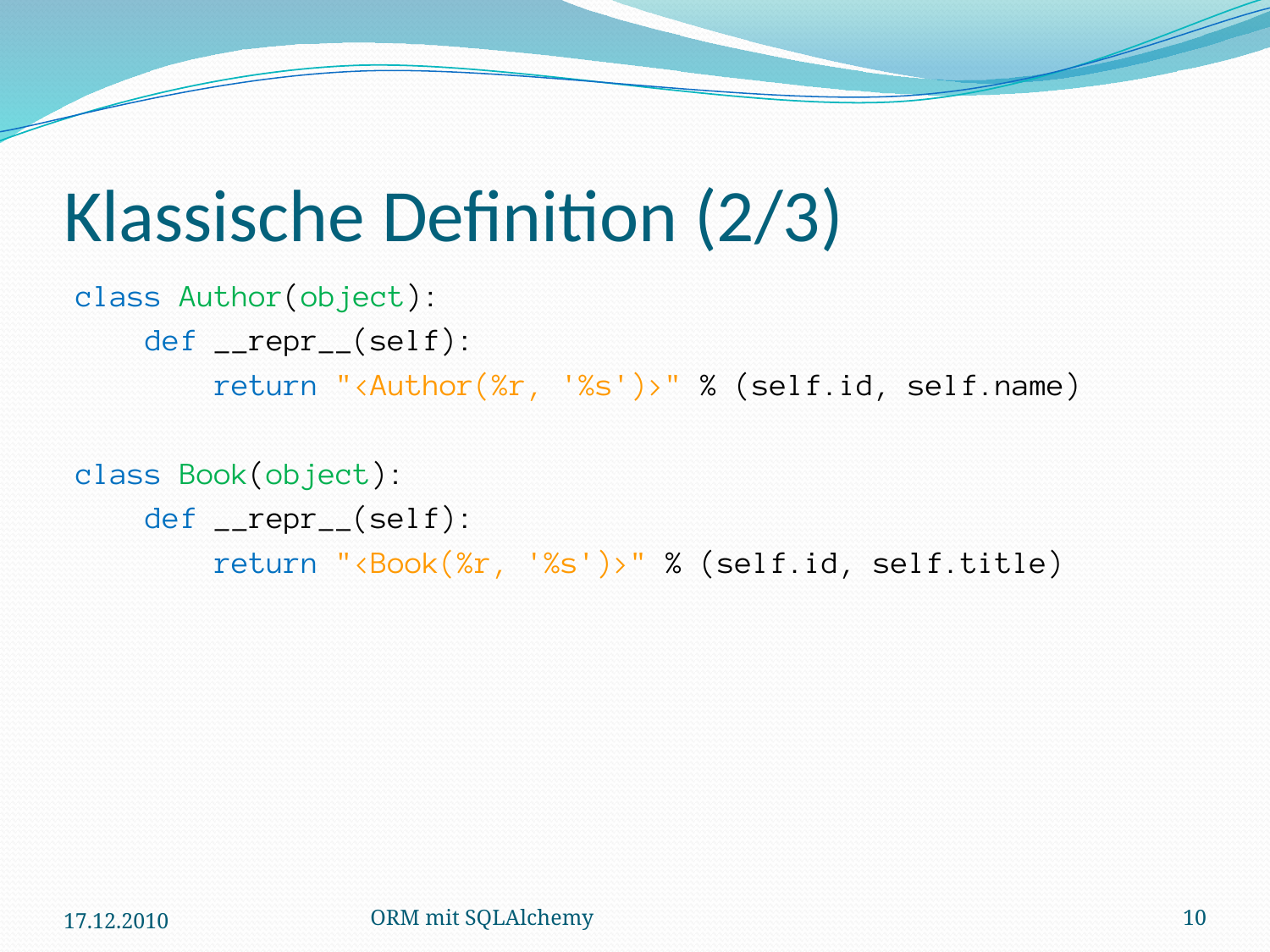

# Klassische Definition (2/3)
class Author(object):
    def __repr__(self):
        return "<Author(%r, '%s')>" % (self.id, self.name)

class Book(object):
    def __repr__(self):
        return "<Book(%r, '%s')>" % (self.id, self.title)
17.12.2010
ORM mit SQLAlchemy
10